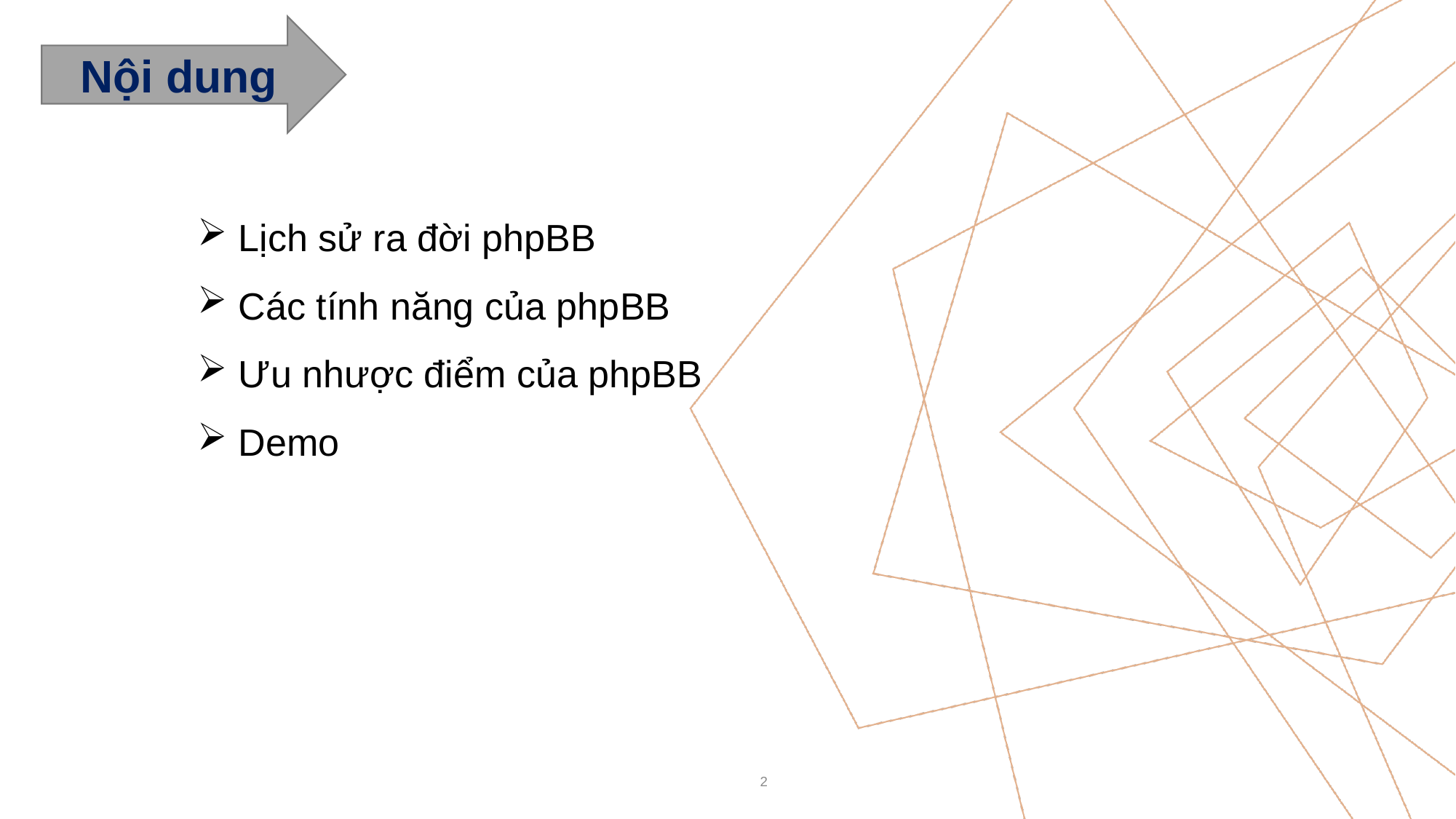

Nội dung
Lịch sử ra đời phpBB
Các tính năng của phpBB
Ưu nhược điểm của phpBB
Demo
2